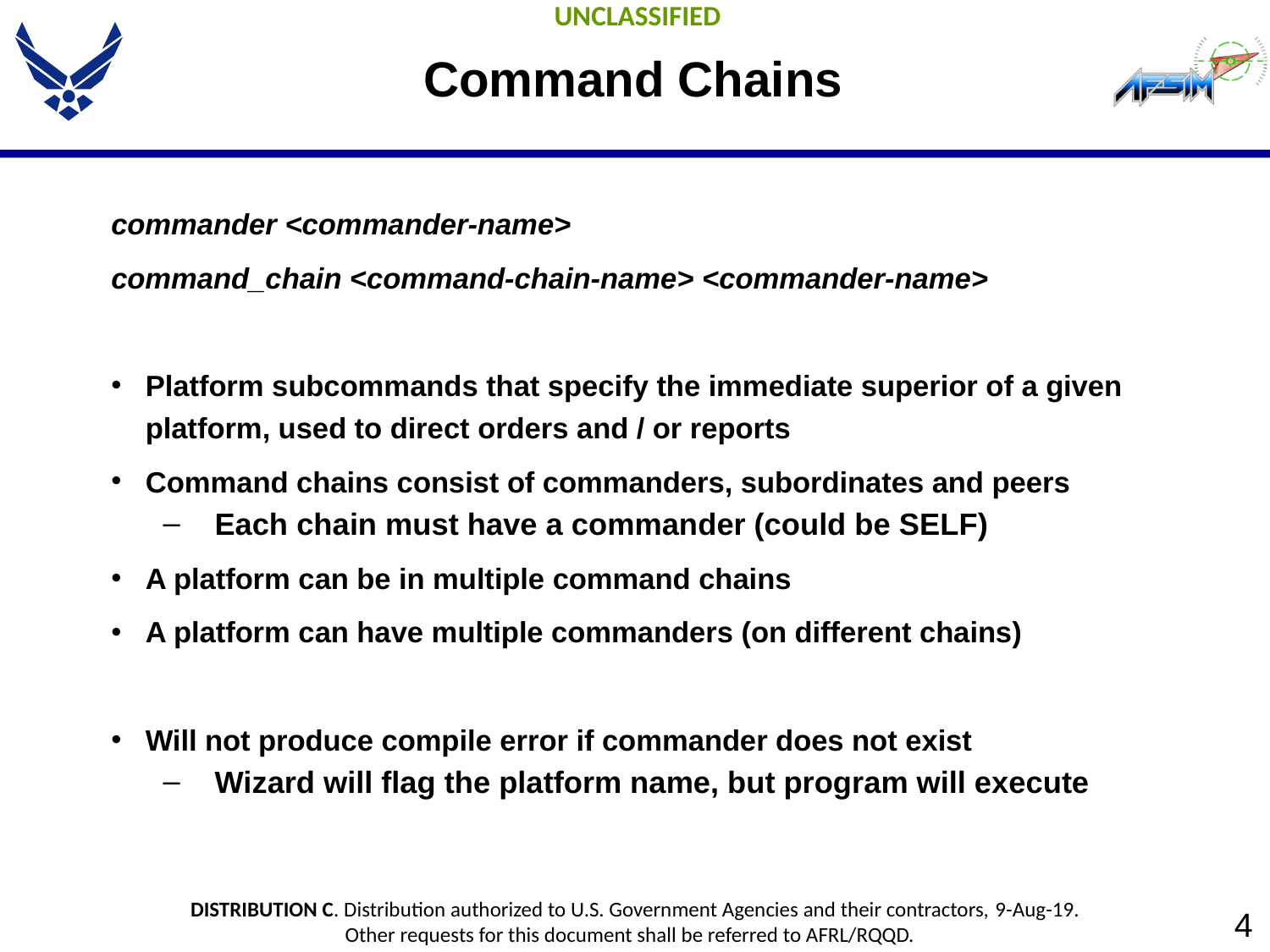

# Command Chains
commander <commander-name>
command_chain <command-chain-name> <commander-name>

Platform subcommands that specify the immediate superior of a given platform, used to direct orders and / or reports
Command chains consist of commanders, subordinates and peers
Each chain must have a commander (could be SELF)
A platform can be in multiple command chains
A platform can have multiple commanders (on different chains)

Will not produce compile error if commander does not exist
Wizard will flag the platform name, but program will execute